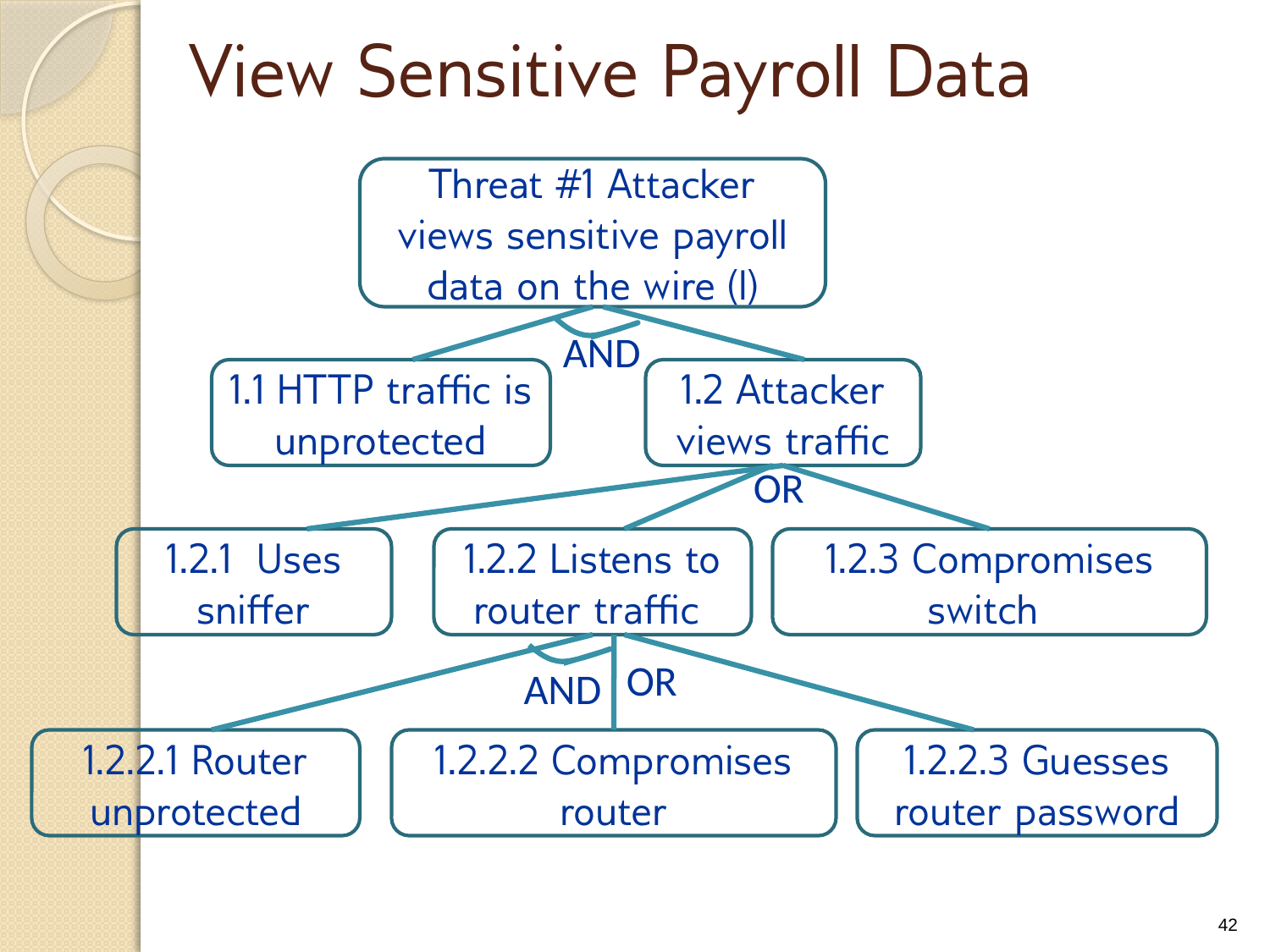

# View Sensitive Payroll Data
Threat #1 Attacker
views sensitive payroll data on the wire (I)

AND
1.1 HTTP traffic is unprotected
1.2 Attacker views traffic
OR
1.2.1  Uses sniffer
1.2.2 Listens to router traffic
1.2.3 Compromises switch

OR
AND
1.2.2.1 Router unprotected
1.2.2.2 Compromises router
1.2.2.3 Guesses router password
42